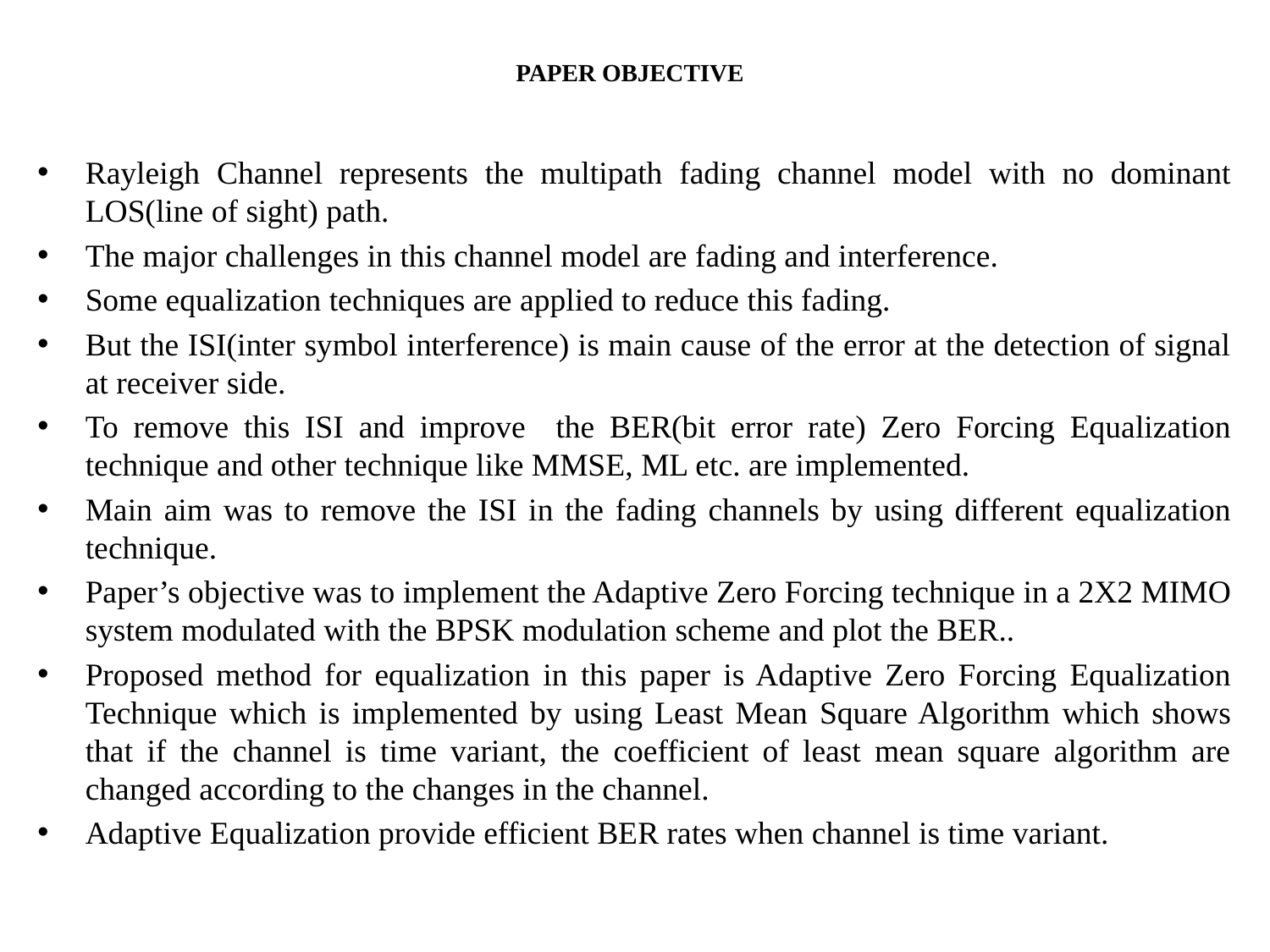

# PAPER OBJECTIVE
Rayleigh Channel represents the multipath fading channel model with no dominant LOS(line of sight) path.
The major challenges in this channel model are fading and interference.
Some equalization techniques are applied to reduce this fading.
But the ISI(inter symbol interference) is main cause of the error at the detection of signal at receiver side.
To remove this ISI and improve  the BER(bit error rate) Zero Forcing Equalization technique and other technique like MMSE, ML etc. are implemented.
Main aim was to remove the ISI in the fading channels by using different equalization technique.
Paper’s objective was to implement the Adaptive Zero Forcing technique in a 2X2 MIMO system modulated with the BPSK modulation scheme and plot the BER..
Proposed method for equalization in this paper is Adaptive Zero Forcing Equalization Technique which is implemented by using Least Mean Square Algorithm which shows that if the channel is time variant, the coefficient of least mean square algorithm are changed according to the changes in the channel.
Adaptive Equalization provide efficient BER rates when channel is time variant.